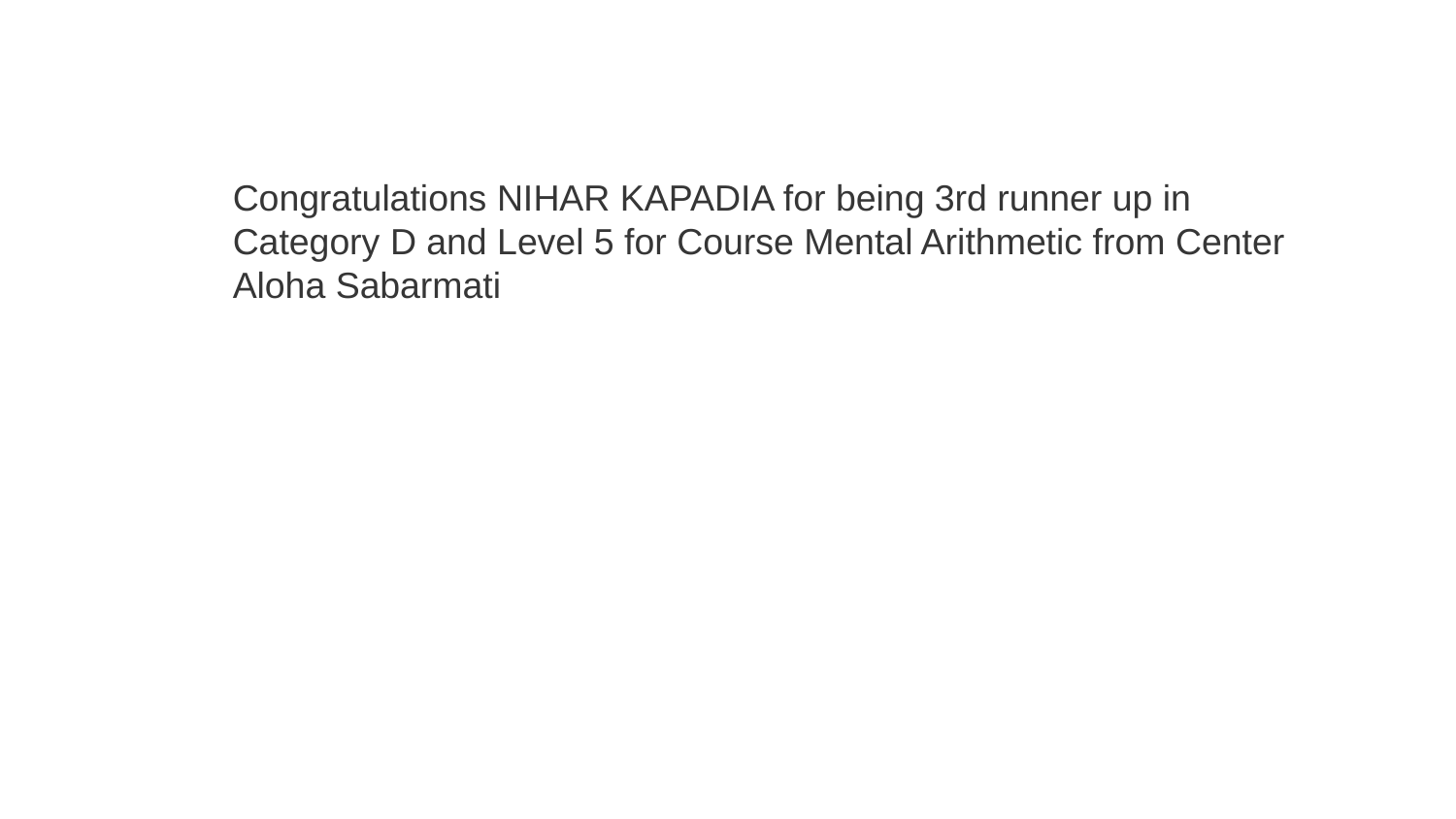

Congratulations NIHAR KAPADIA for being 3rd runner up in Category D and Level 5 for Course Mental Arithmetic from Center Aloha Sabarmati